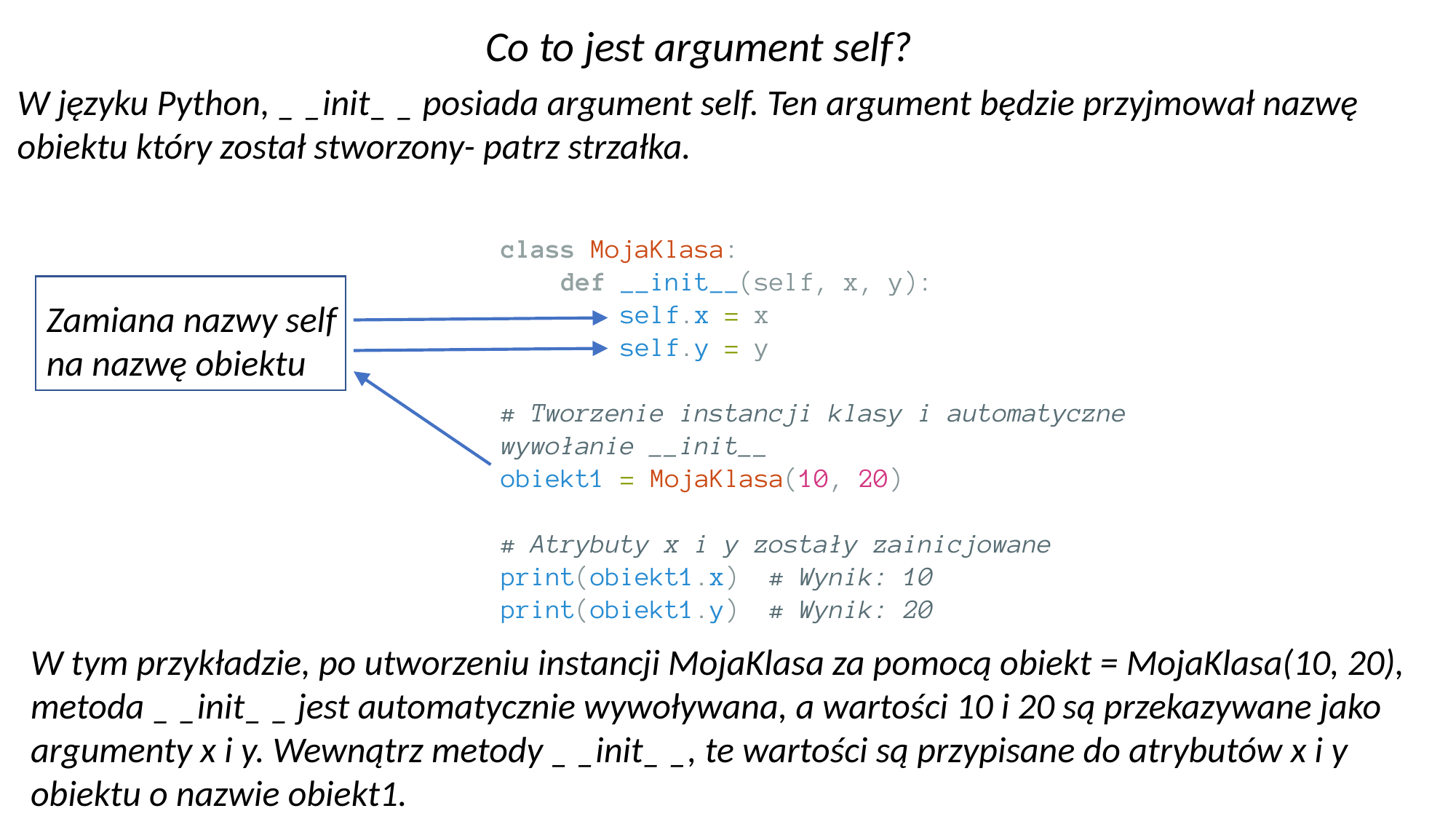

# Co to jest argument self?
W języku Python, _ _init_ _ posiada argument self. Ten argument będzie przyjmował nazwę obiektu który został stworzony- patrz strzałka.
class MojaKlasa:
    def __init__(self, x, y):
        self.x = x
        self.y = y
# Tworzenie instancji klasy i automatyczne wywołanie __init__
obiekt1 = MojaKlasa(10, 20)
# Atrybuty x i y zostały zainicjowane
print(obiekt1.x)  # Wynik: 10
print(obiekt1.y)  # Wynik: 20

Zamiana nazwy self
na nazwę obiektu
W tym przykładzie, po utworzeniu instancji MojaKlasa za pomocą obiekt = MojaKlasa(10, 20), metoda _ _init_ _ jest automatycznie wywoływana, a wartości 10 i 20 są przekazywane jako argumenty x i y. Wewnątrz metody _ _init_ _, te wartości są przypisane do atrybutów x i y obiektu o nazwie obiekt1.